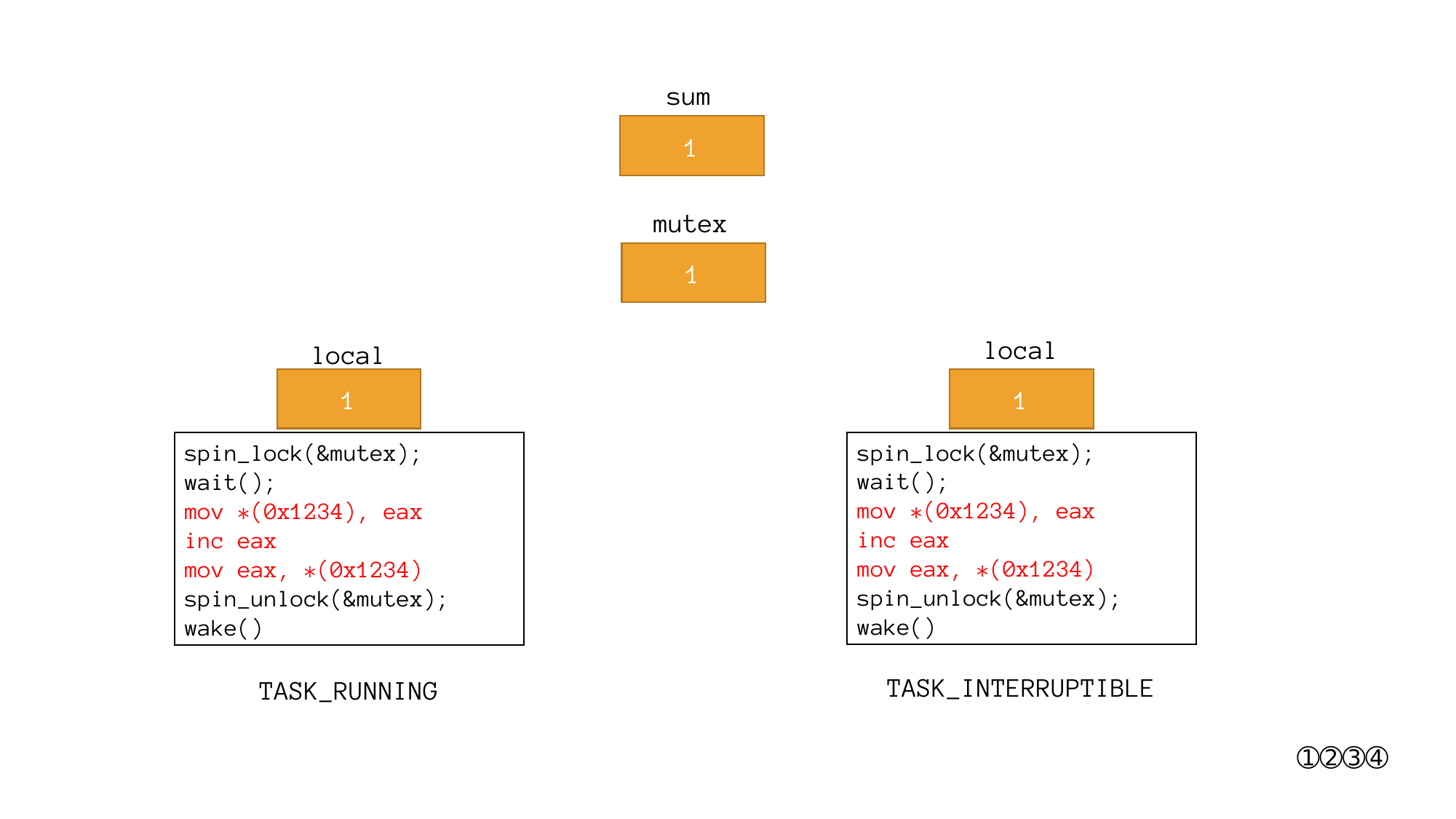

sum
1
mutex
1
local
local
1
1
spin_lock(&mutex);
wait();
mov *(0x1234), eax
inc eax
mov eax, *(0x1234)
spin_unlock(&mutex);
wake()
spin_lock(&mutex);
wait();
mov *(0x1234), eax
inc eax
mov eax, *(0x1234)
spin_unlock(&mutex);
wake()
TASK_INTERRUPTIBLE
TASK_RUNNING
➀➁➂➃